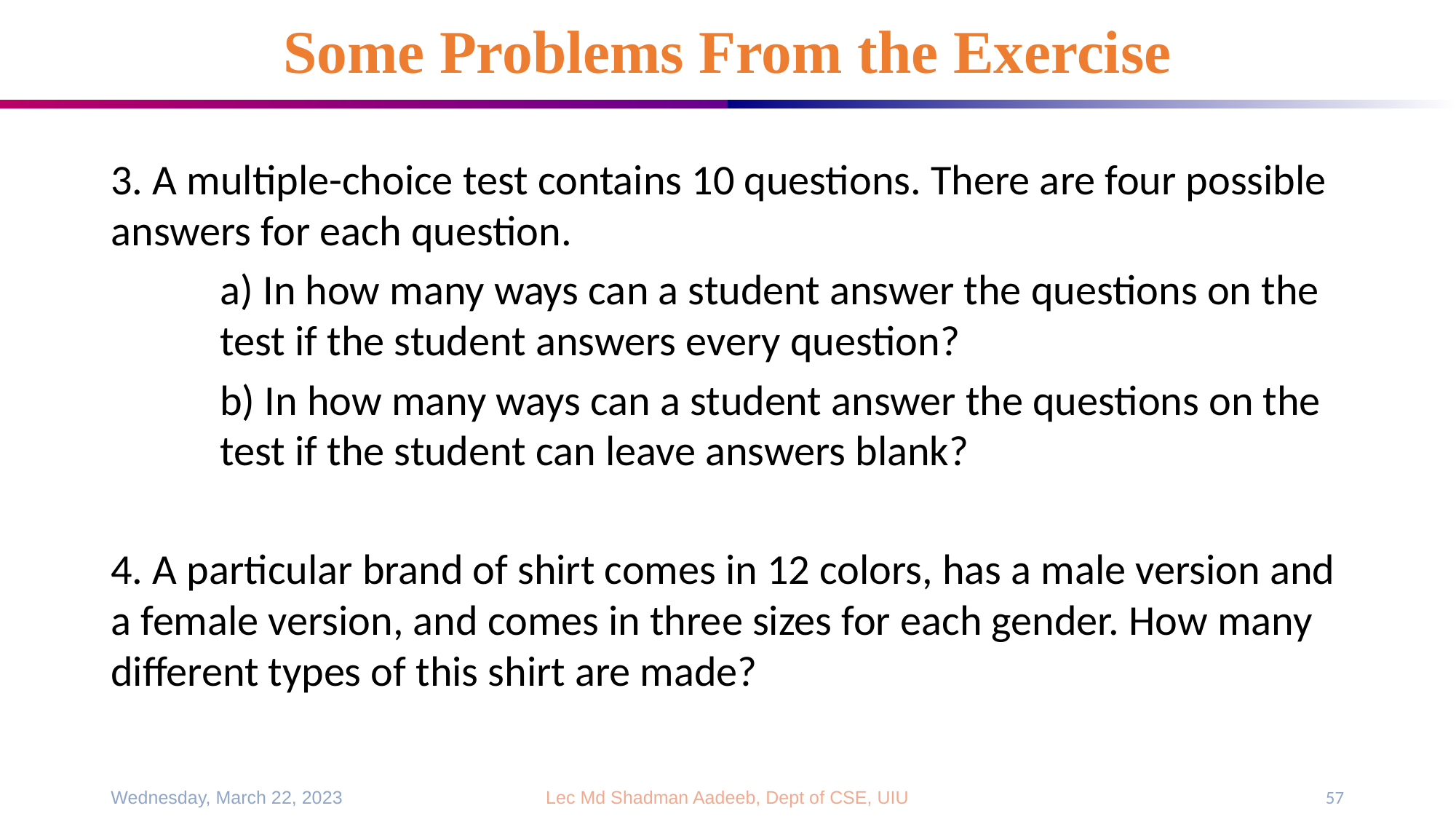

# Some Problems From the Exercise
3. A multiple-choice test contains 10 questions. There are four possible answers for each question.
	a) In how many ways can a student answer the questions on the 	test if the student answers every question?
	b) In how many ways can a student answer the questions on the 	test if the student can leave answers blank?

4. A particular brand of shirt comes in 12 colors, has a male version and a female version, and comes in three sizes for each gender. How many different types of this shirt are made?
Wednesday, March 22, 2023
Lec Md Shadman Aadeeb, Dept of CSE, UIU
57